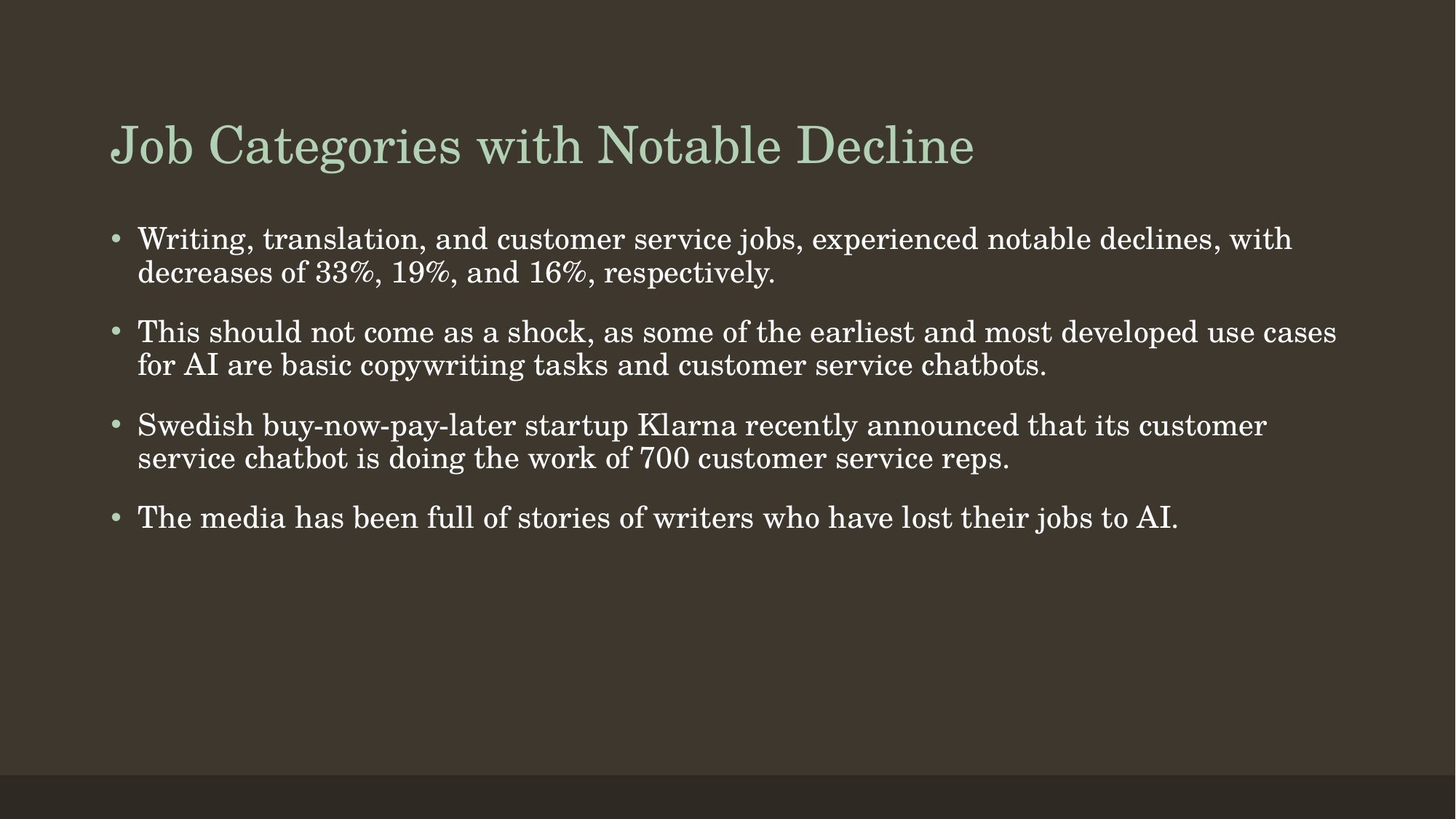

# Job Categories with Notable Decline
Writing, translation, and customer service jobs, experienced notable declines, with decreases of 33%, 19%, and 16%, respectively.
This should not come as a shock, as some of the earliest and most developed use cases for AI are basic copywriting tasks and customer service chatbots.
Swedish buy-now-pay-later startup Klarna recently announced that its customer service chatbot is doing the work of 700 customer service reps.
The media has been full of stories of writers who have lost their jobs to AI.